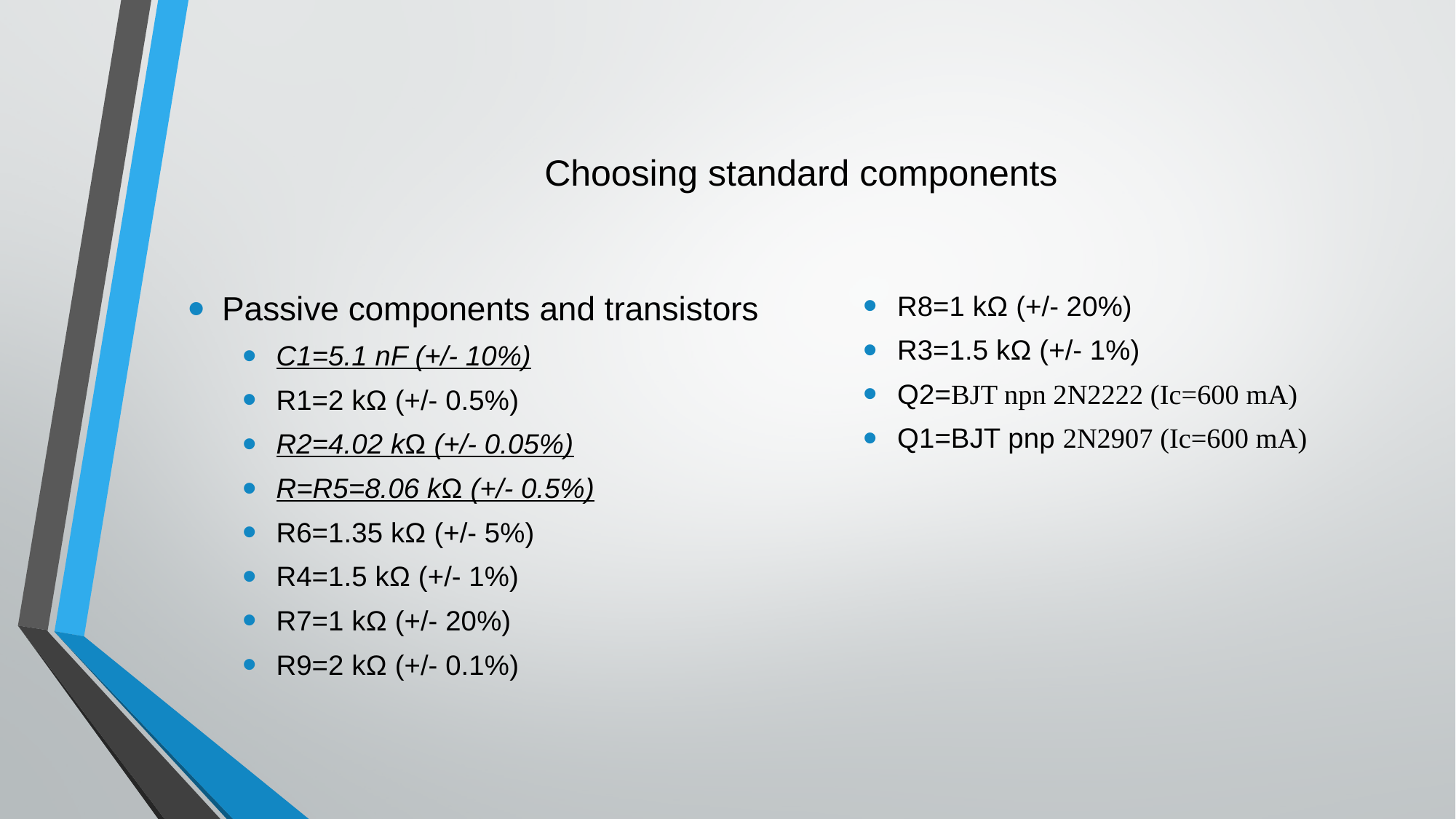

# Choosing standard components
Passive components and transistors
C1=5.1 nF (+/- 10%)
R1=2 kΩ (+/- 0.5%)
R2=4.02 kΩ (+/- 0.05%)
R=R5=8.06 kΩ (+/- 0.5%)
R6=1.35 kΩ (+/- 5%)
R4=1.5 kΩ (+/- 1%)
R7=1 kΩ (+/- 20%)
R9=2 kΩ (+/- 0.1%)
R8=1 kΩ (+/- 20%)
R3=1.5 kΩ (+/- 1%)
Q2=BJT npn 2N2222 (Ic=600 mA)
Q1=BJT pnp 2N2907 (Ic=600 mA)